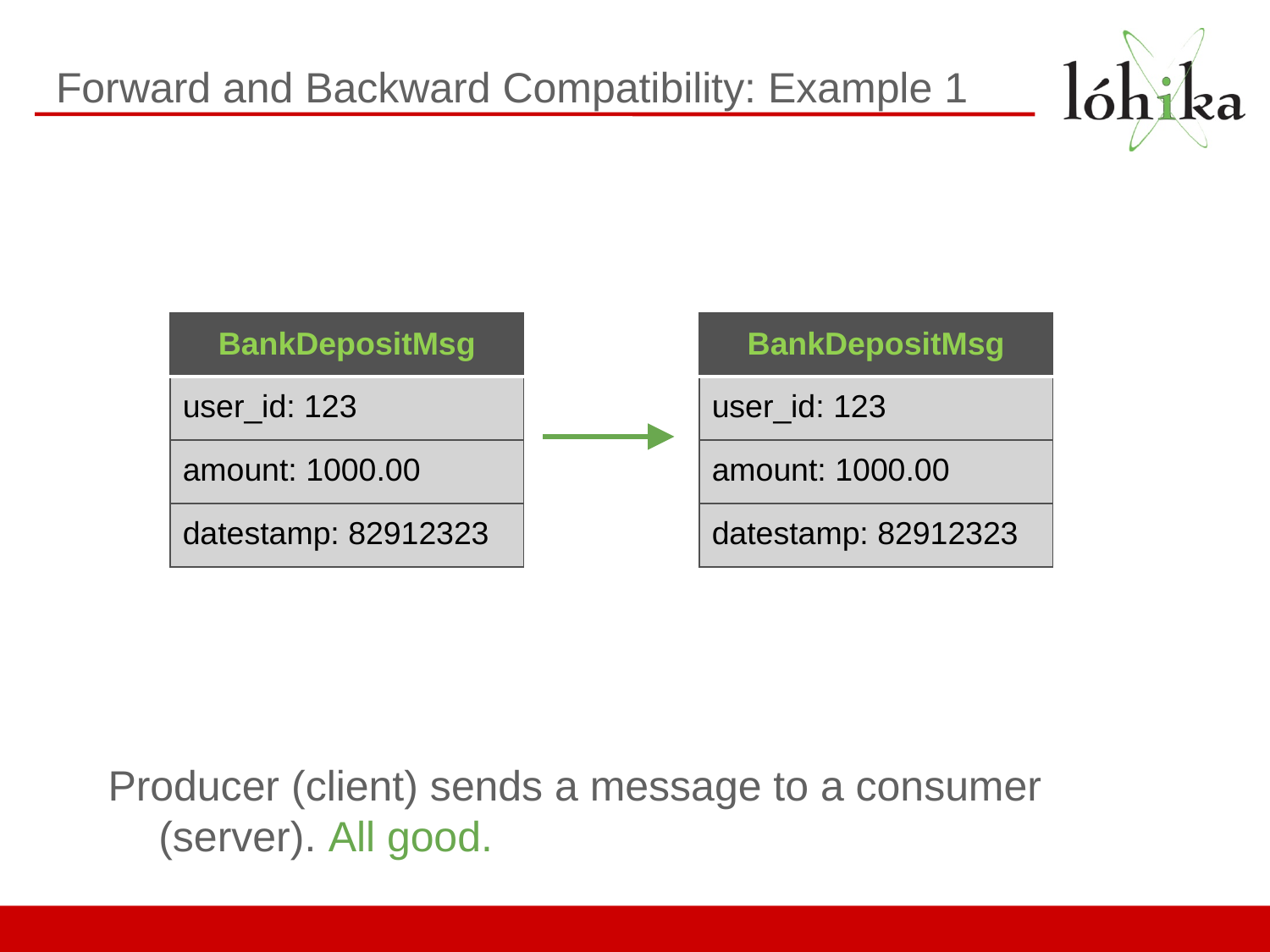

# Forward and Backward Compatibility: Example 1
| BankDepositMsg |
| --- |
| user\_id: 123 |
| amount: 1000.00 |
| datestamp: 82912323 |
| BankDepositMsg |
| --- |
| user\_id: 123 |
| amount: 1000.00 |
| datestamp: 82912323 |
Producer (client) sends a message to a consumer (server). All good.